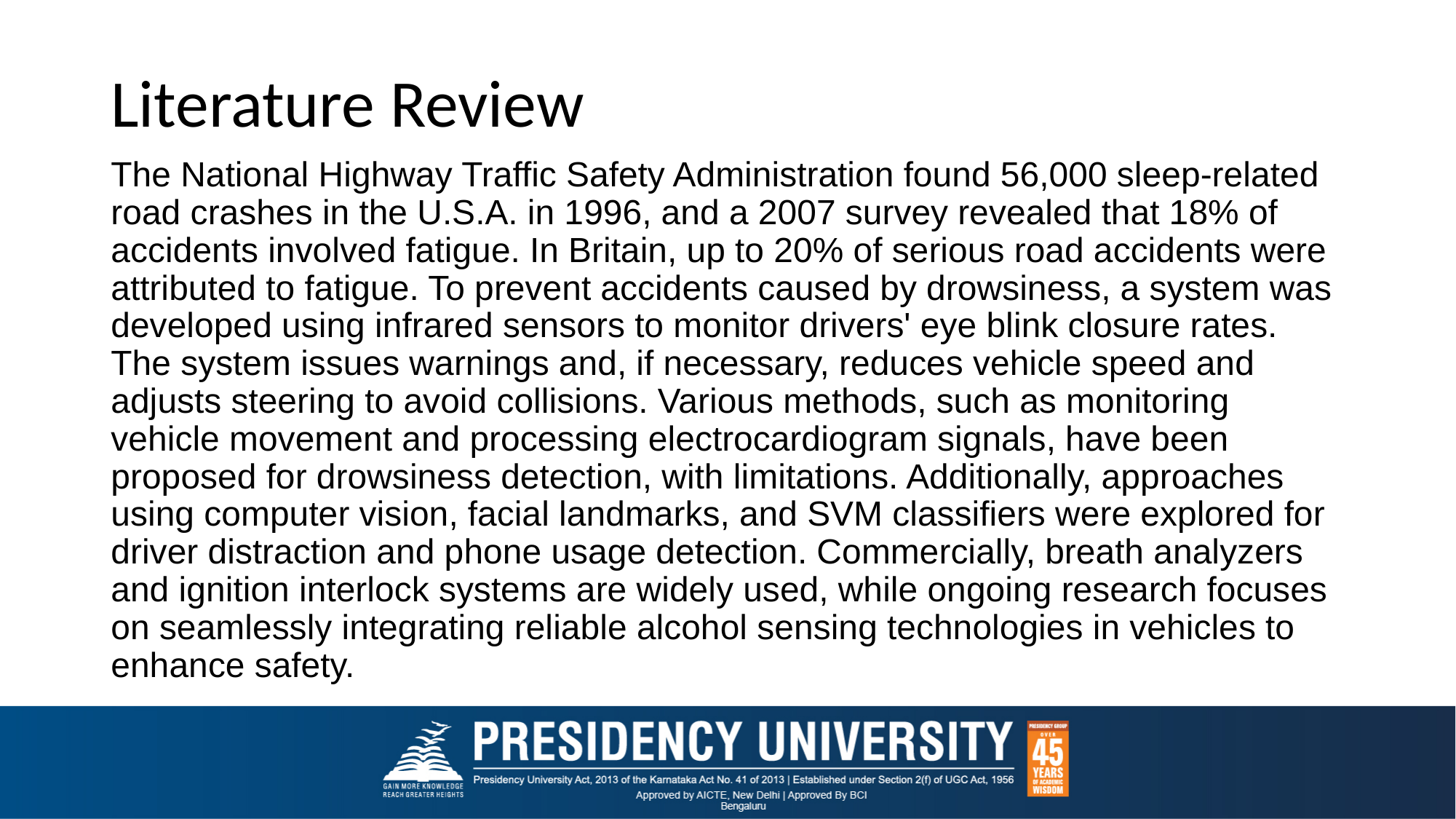

# Literature Review
The National Highway Traffic Safety Administration found 56,000 sleep-related road crashes in the U.S.A. in 1996, and a 2007 survey revealed that 18% of accidents involved fatigue. In Britain, up to 20% of serious road accidents were attributed to fatigue. To prevent accidents caused by drowsiness, a system was developed using infrared sensors to monitor drivers' eye blink closure rates. The system issues warnings and, if necessary, reduces vehicle speed and adjusts steering to avoid collisions. Various methods, such as monitoring vehicle movement and processing electrocardiogram signals, have been proposed for drowsiness detection, with limitations. Additionally, approaches using computer vision, facial landmarks, and SVM classifiers were explored for driver distraction and phone usage detection. Commercially, breath analyzers and ignition interlock systems are widely used, while ongoing research focuses on seamlessly integrating reliable alcohol sensing technologies in vehicles to enhance safety.